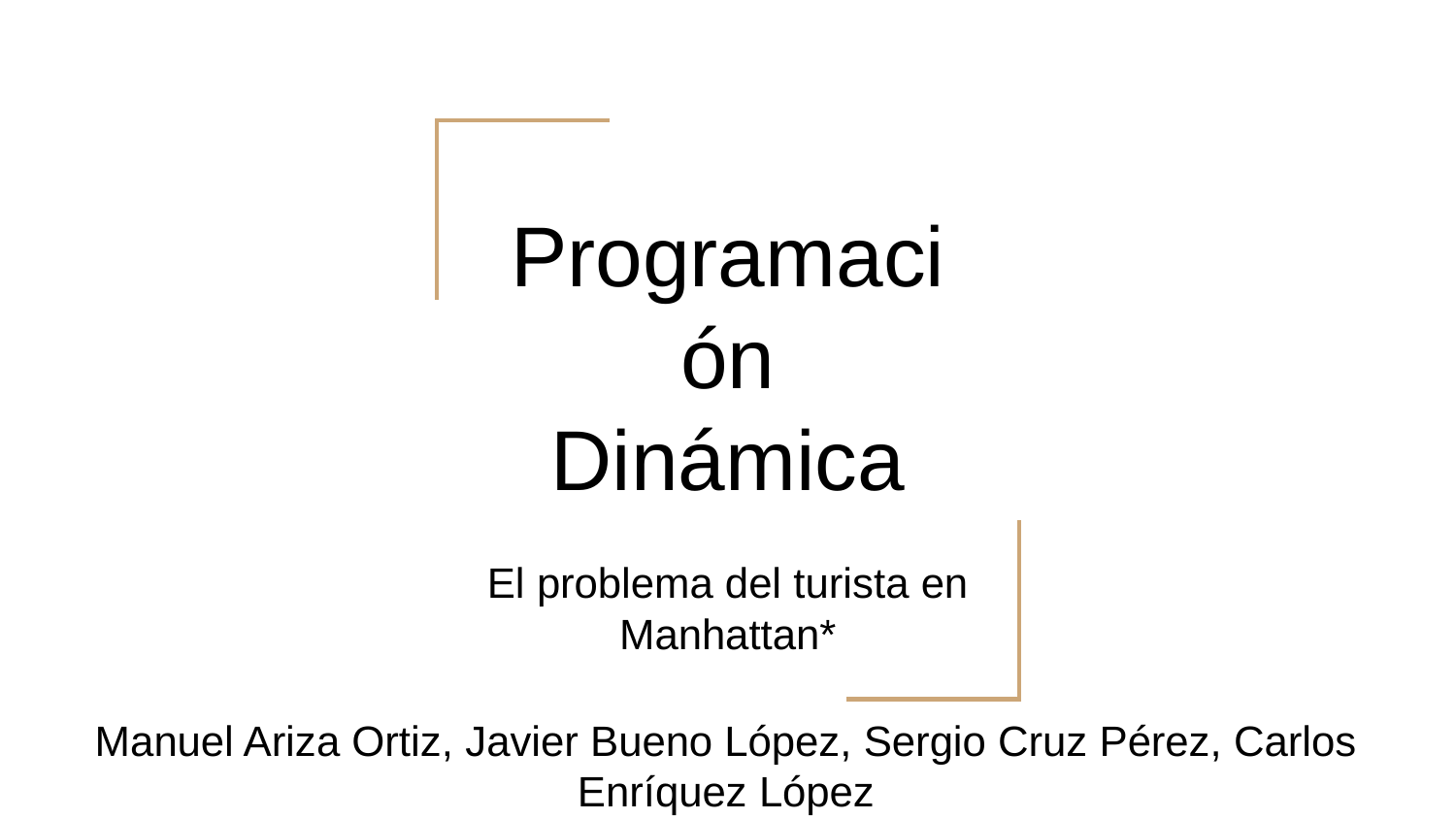

# Programación
Dinámica
El problema del turista en Manhattan*
Manuel Ariza Ortiz, Javier Bueno López, Sergio Cruz Pérez, Carlos Enríquez López